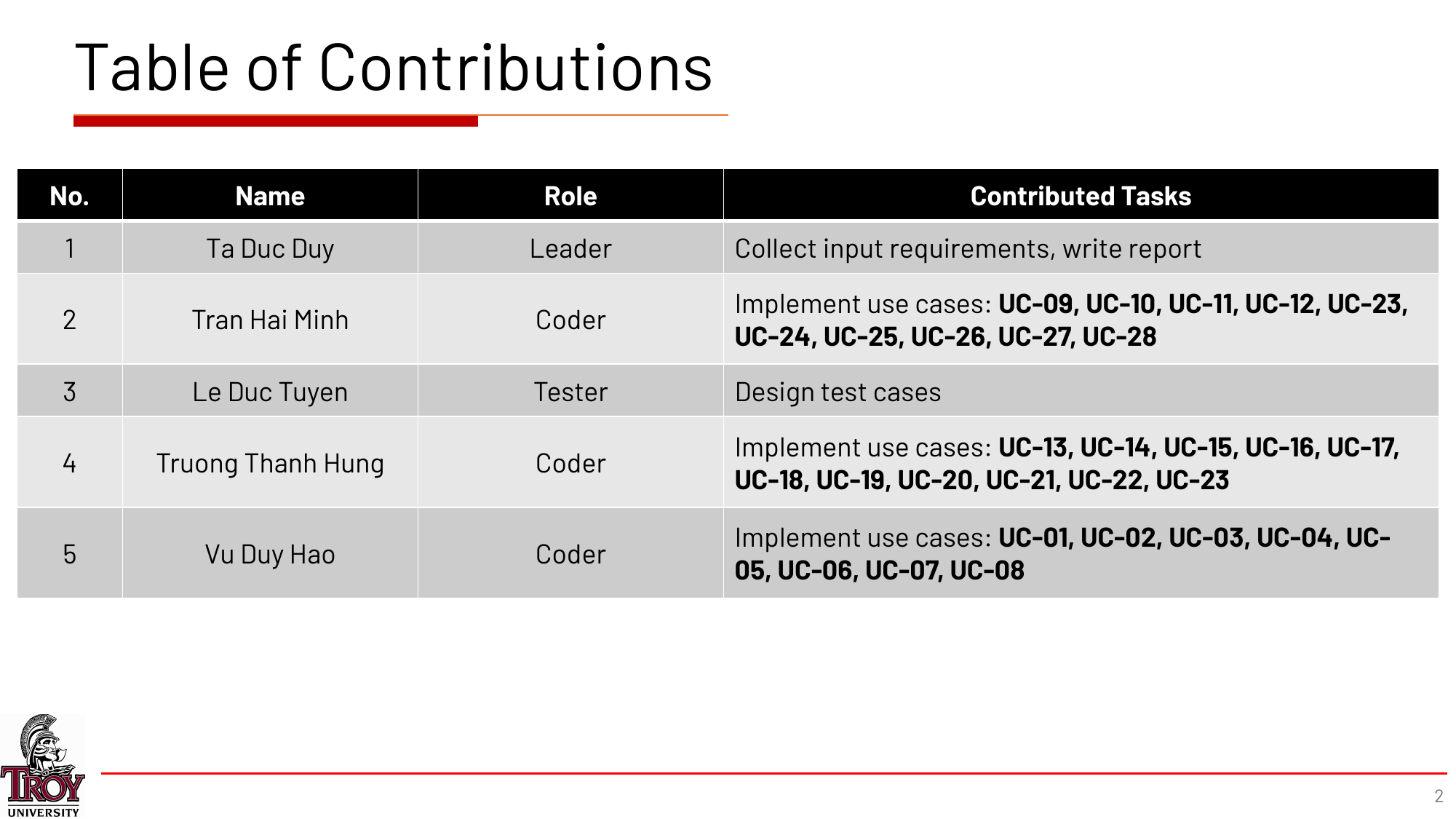

# Table of Contributions
| No. | Name | Role | Contributed Tasks |
| --- | --- | --- | --- |
| 1 | Ta Duc Duy | Leader | Collect input requirements, write report |
| 2 | Tran Hai Minh | Coder | Implement use cases: UC-09, UC-10, UC-11, UC-12, UC-23, UC-24, UC-25, UC-26, UC-27, UC-28 |
| 3 | Le Duc Tuyen | Tester | Design test cases |
| 4 | Truong Thanh Hung | Coder | Implement use cases: UC-13, UC-14, UC-15, UC-16, UC-17, UC-18, UC-19, UC-20, UC-21, UC-22, UC-23 |
| 5 | Vu Duy Hao | Coder | Implement use cases: UC-01, UC-02, UC-03, UC-04, UC-05, UC-06, UC-07, UC-08 |
2